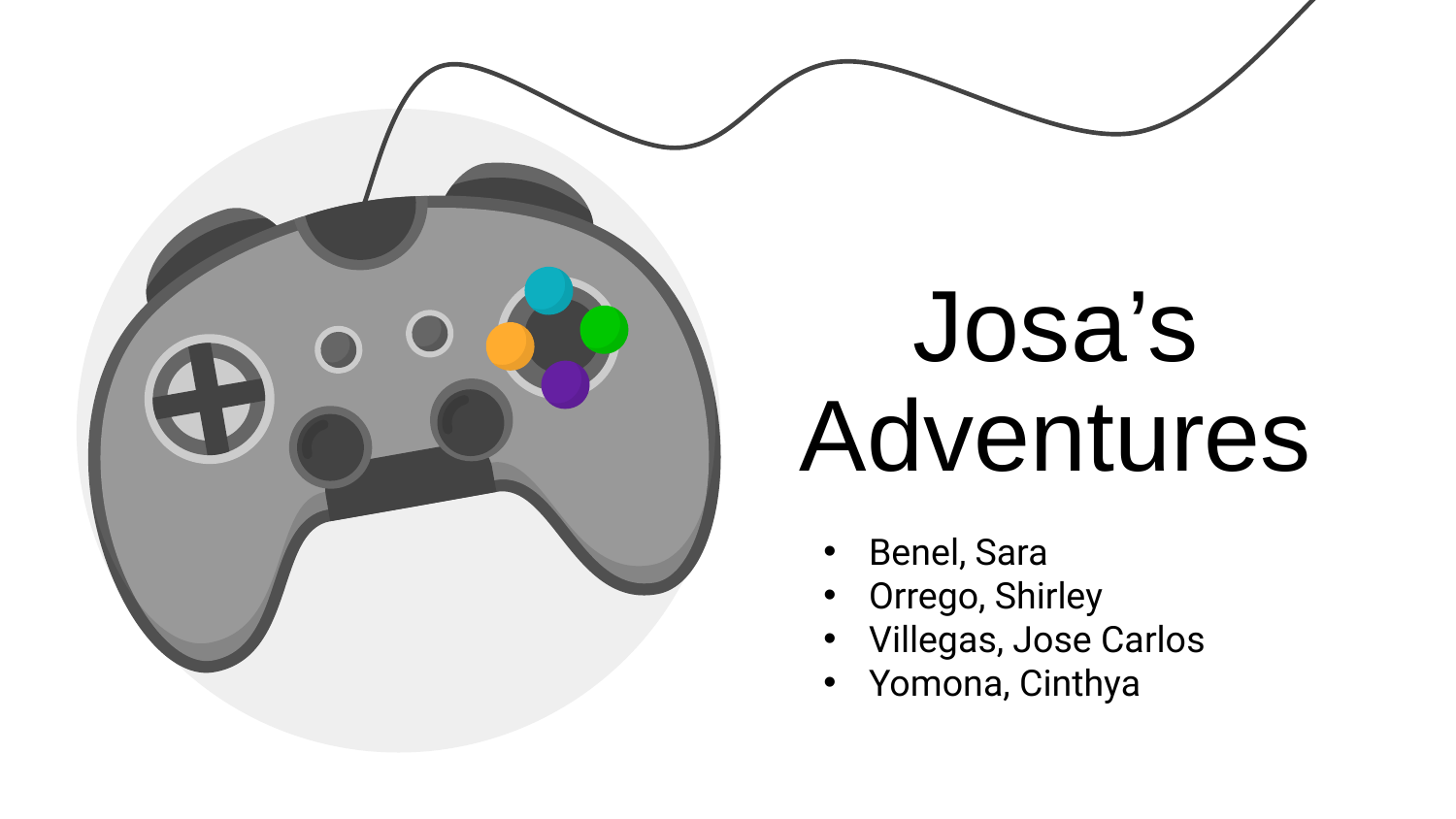

# Josa’s Adventures
Benel, Sara
Orrego, Shirley
Villegas, Jose Carlos
Yomona, Cinthya